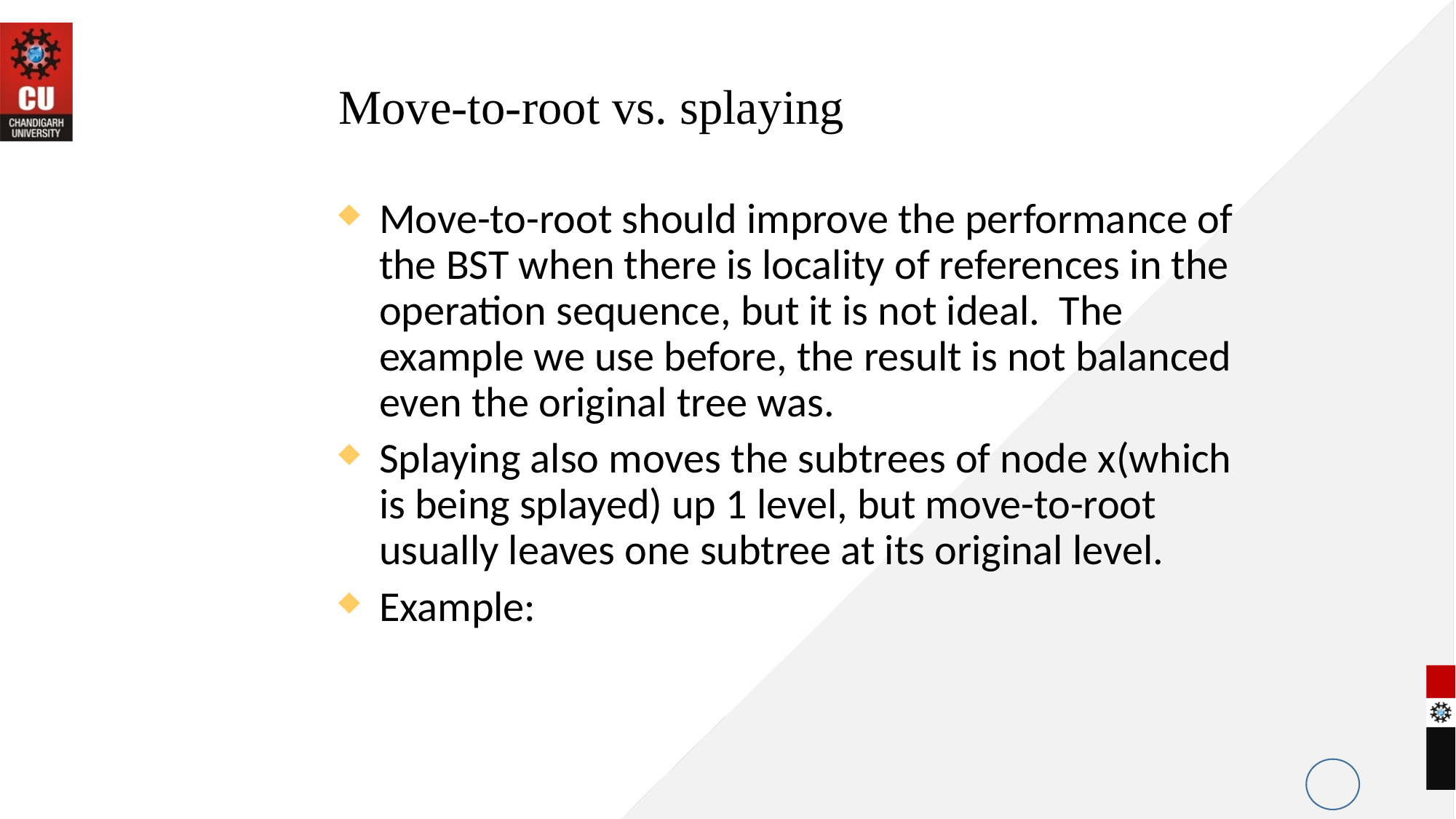

Move-to-root vs. splaying
Move-to-root should improve the performance of the BST when there is locality of references in the operation sequence, but it is not ideal.  The example we use before, the result is not balanced even the original tree was.
Splaying also moves the subtrees of node x(which is being splayed) up 1 level, but move-to-root usually leaves one subtree at its original level.
Example: